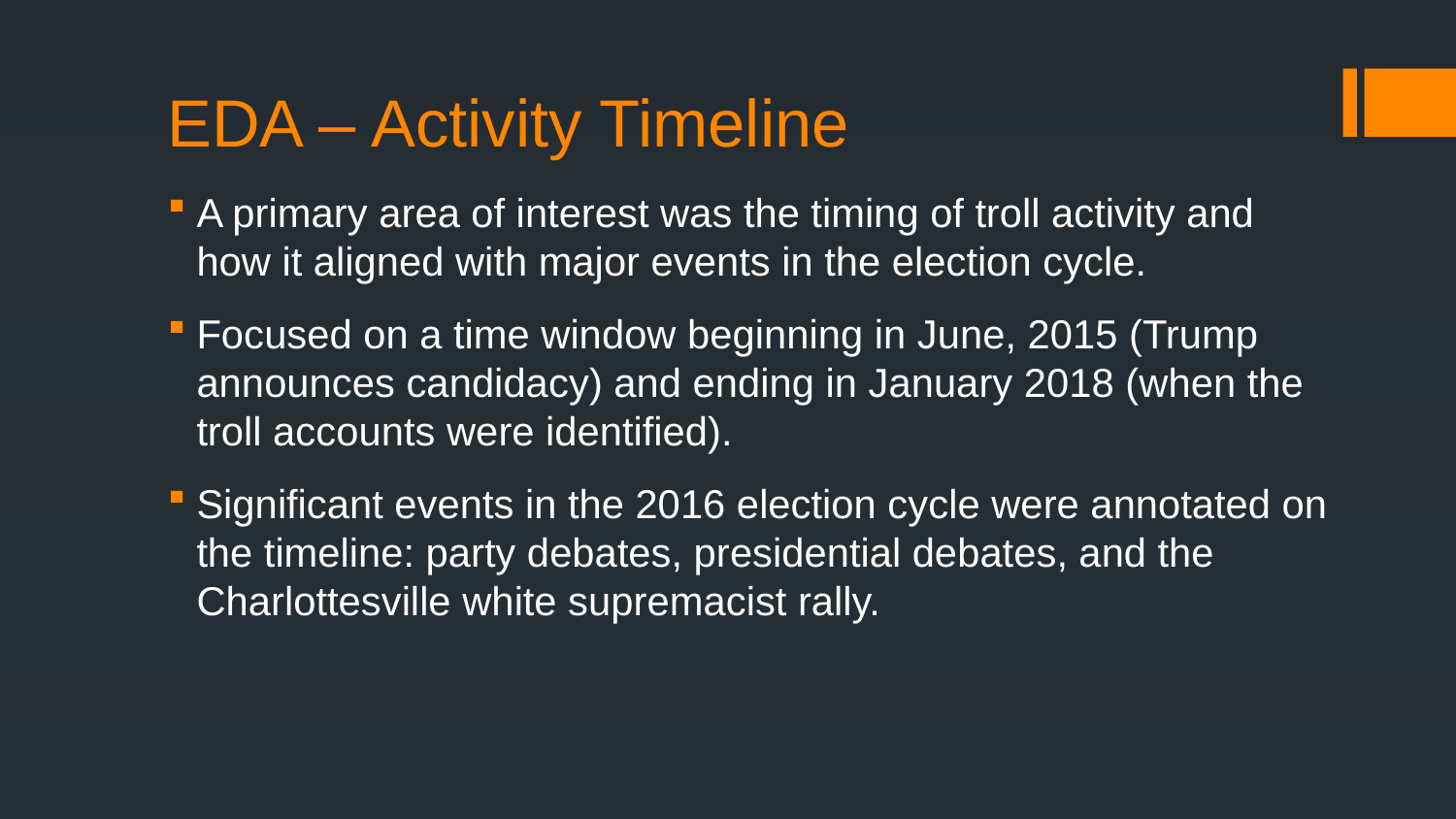

# EDA – Activity Timeline
A primary area of interest was the timing of troll activity and how it aligned with major events in the election cycle.
Focused on a time window beginning in June, 2015 (Trump announces candidacy) and ending in January 2018 (when the troll accounts were identified).
Significant events in the 2016 election cycle were annotated on the timeline: party debates, presidential debates, and the Charlottesville white supremacist rally.